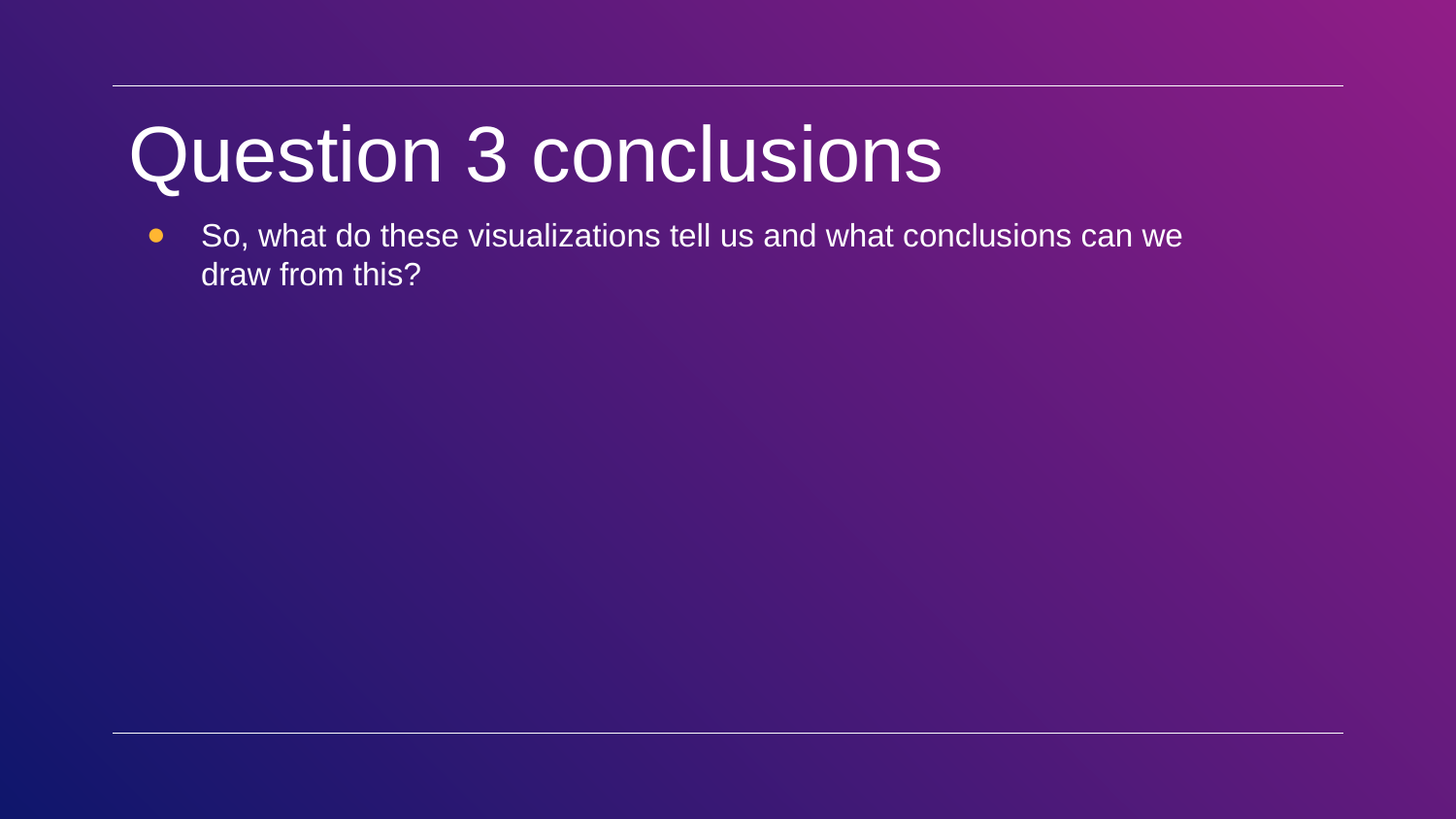

# Question 3 conclusions
So, what do these visualizations tell us and what conclusions can we draw from this?